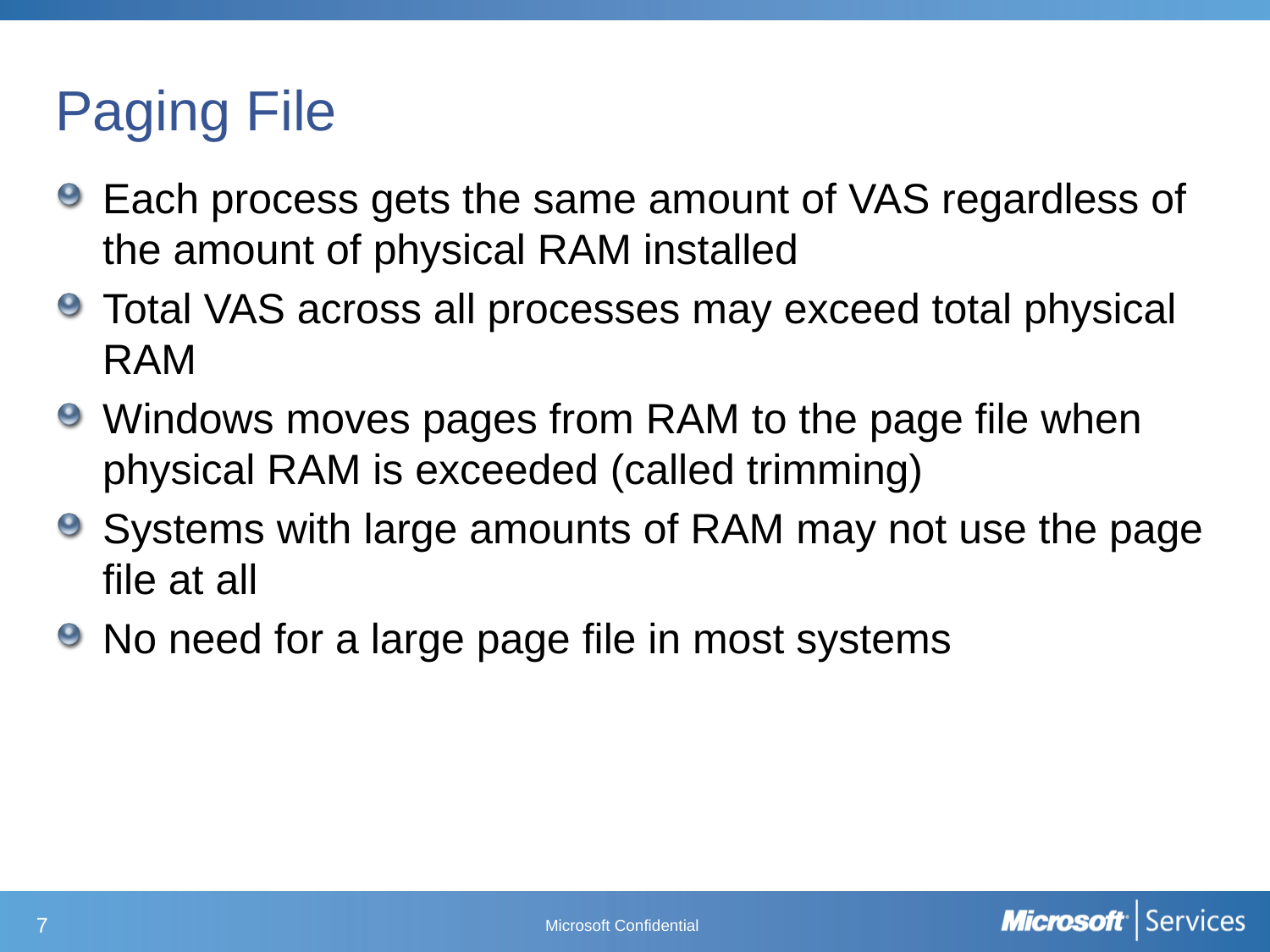

# Paging File
Each process gets the same amount of VAS regardless of the amount of physical RAM installed
Total VAS across all processes may exceed total physical RAM
Windows moves pages from RAM to the page file when physical RAM is exceeded (called trimming)
Systems with large amounts of RAM may not use the page file at all
No need for a large page file in most systems
Microsoft Confidential
7